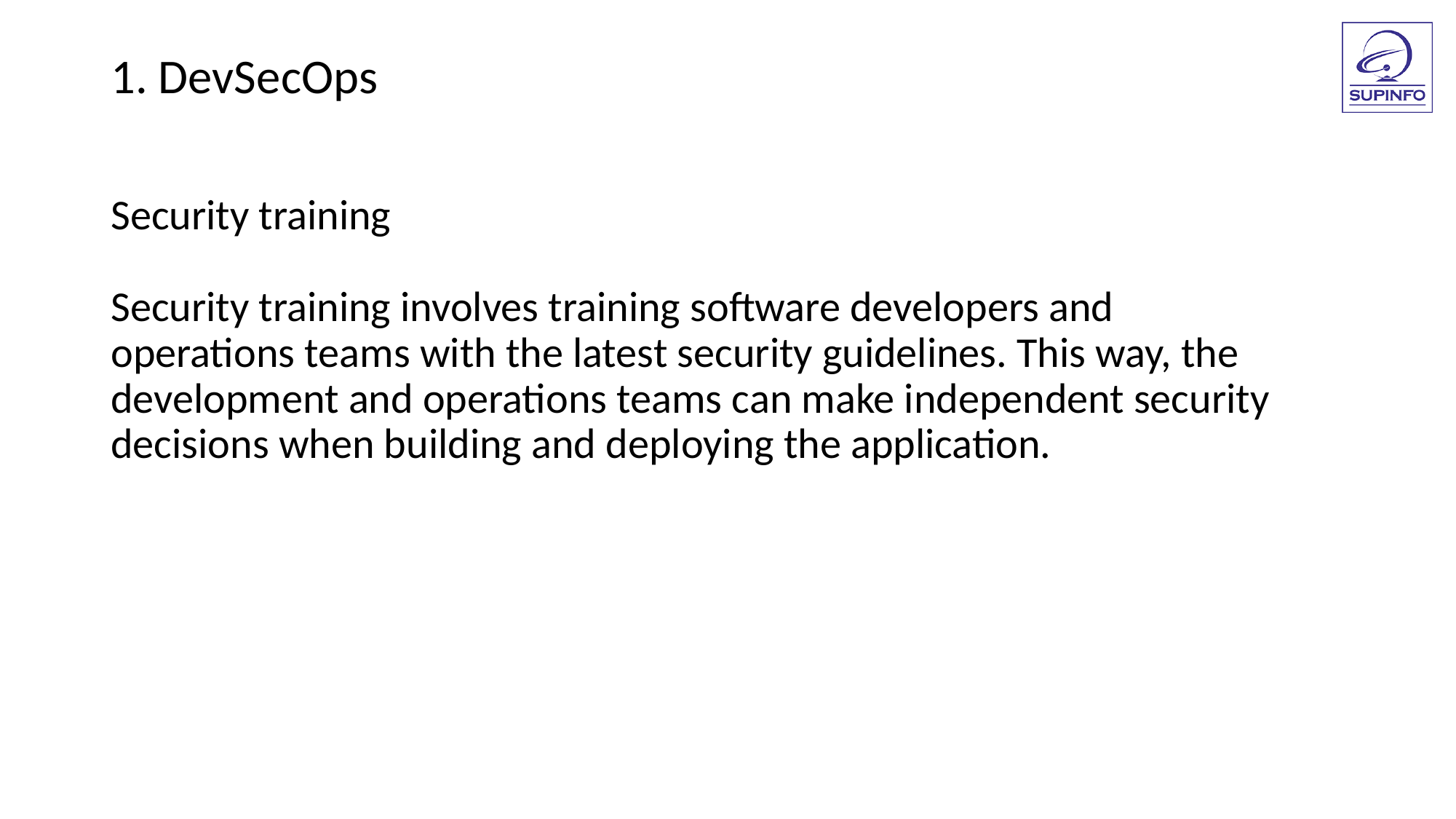

1. DevSecOps
Security training

Security training involves training software developers and
operations teams with the latest security guidelines. This way, the
development and operations teams can make independent security
decisions when building and deploying the application.